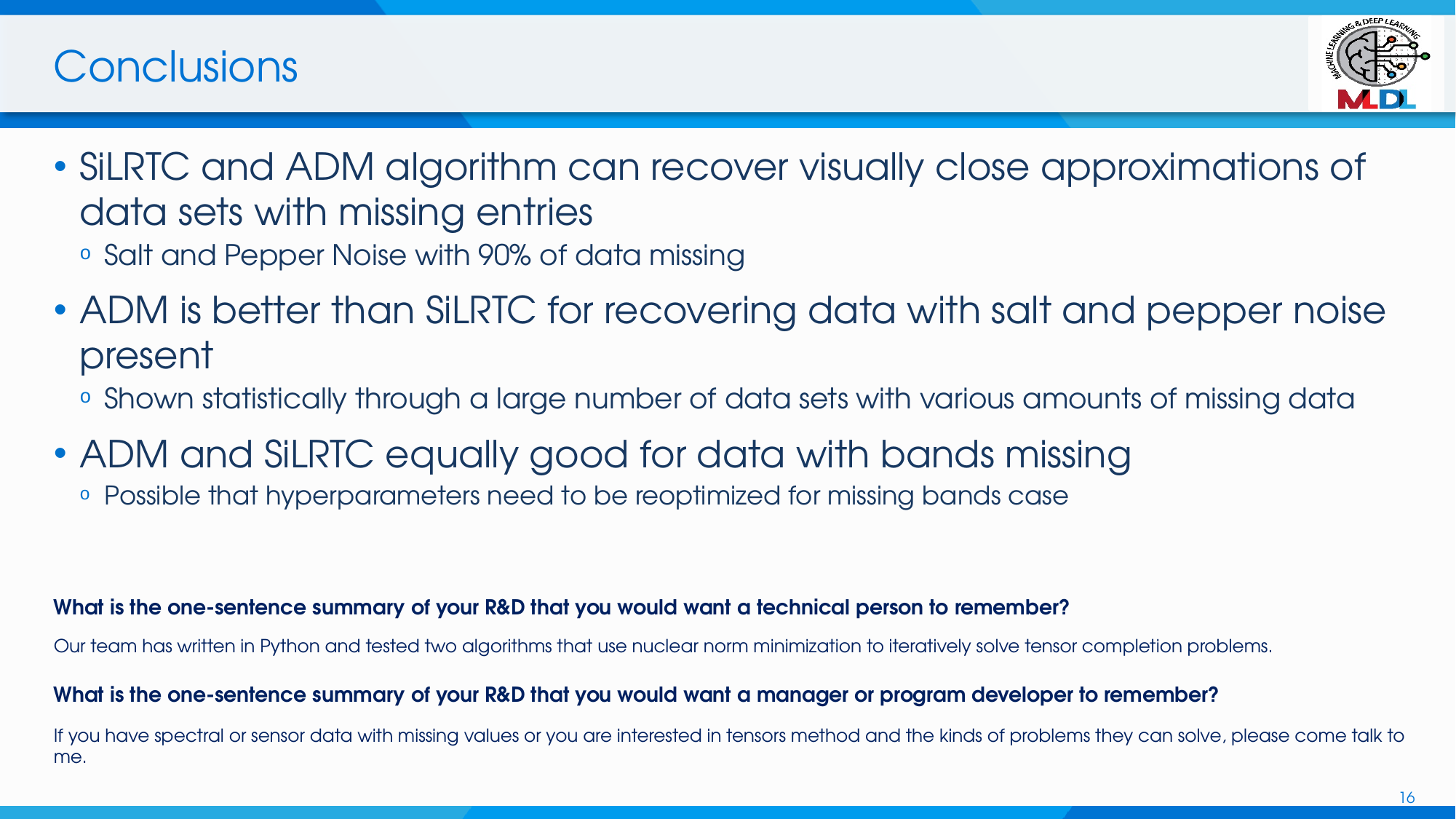

# Conclusions
SiLRTC and ADM algorithm can recover visually close approximations of data sets with missing entries
Salt and Pepper Noise with 90% of data missing
ADM is better than SiLRTC for recovering data with salt and pepper noise present
Shown statistically through a large number of data sets with various amounts of missing data
ADM and SiLRTC equally good for data with bands missing
Possible that hyperparameters need to be reoptimized for missing bands case

What is the one-sentence summary of your R&D that you would want a technical person to remember?
Our team has written in Python and tested two algorithms that use nuclear norm minimization to iteratively solve tensor completion problems.
What is the one-sentence summary of your R&D that you would want a manager or program developer to remember?
If you have spectral or sensor data with missing values or you are interested in tensors method and the kinds of problems they can solve, please come talk to me.

16